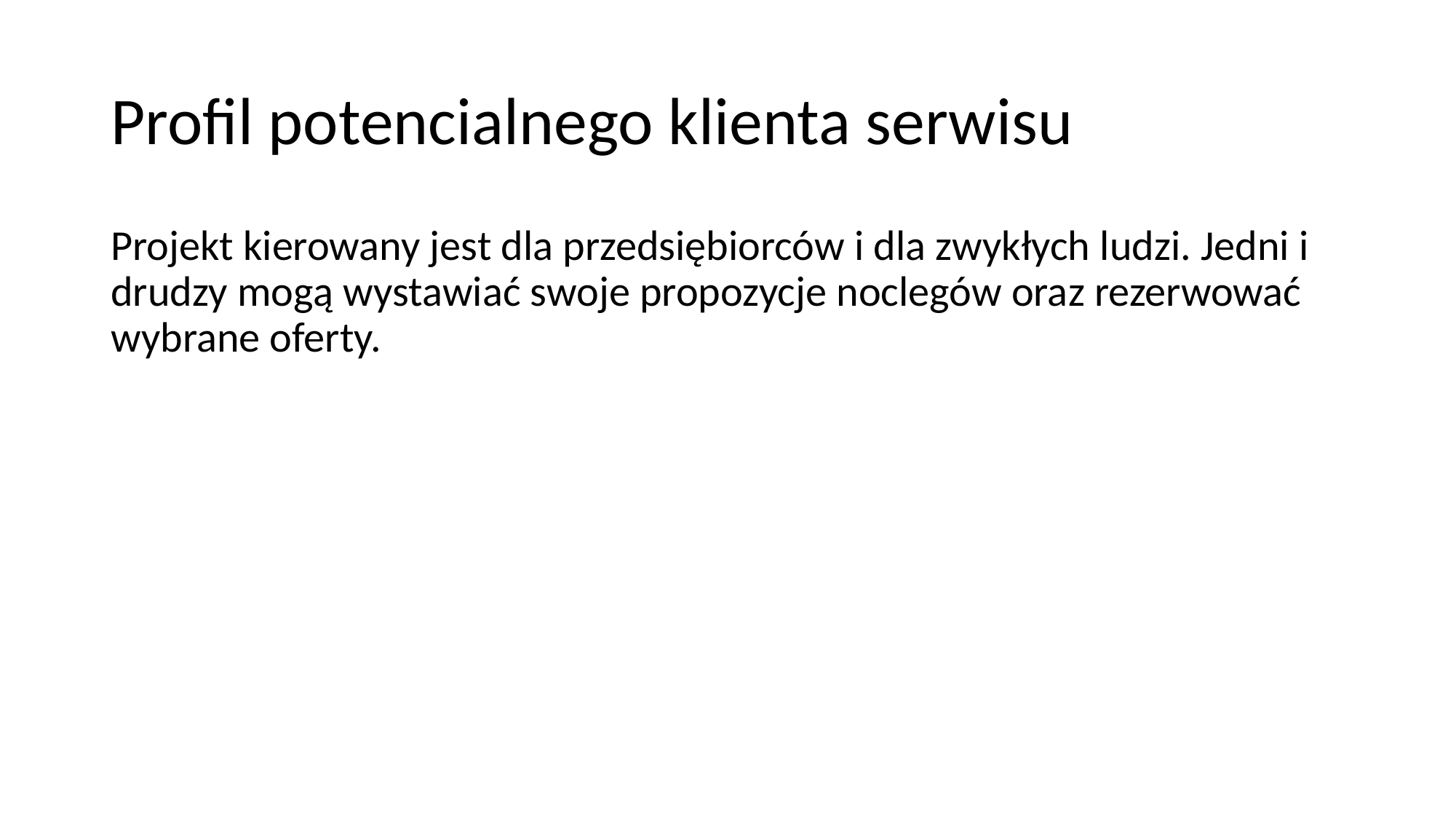

# Profil potencialnego klienta serwisu
Projekt kierowany jest dla przedsiębiorców i dla zwykłych ludzi. Jedni i drudzy mogą wystawiać swoje propozycje noclegów oraz rezerwować wybrane oferty.